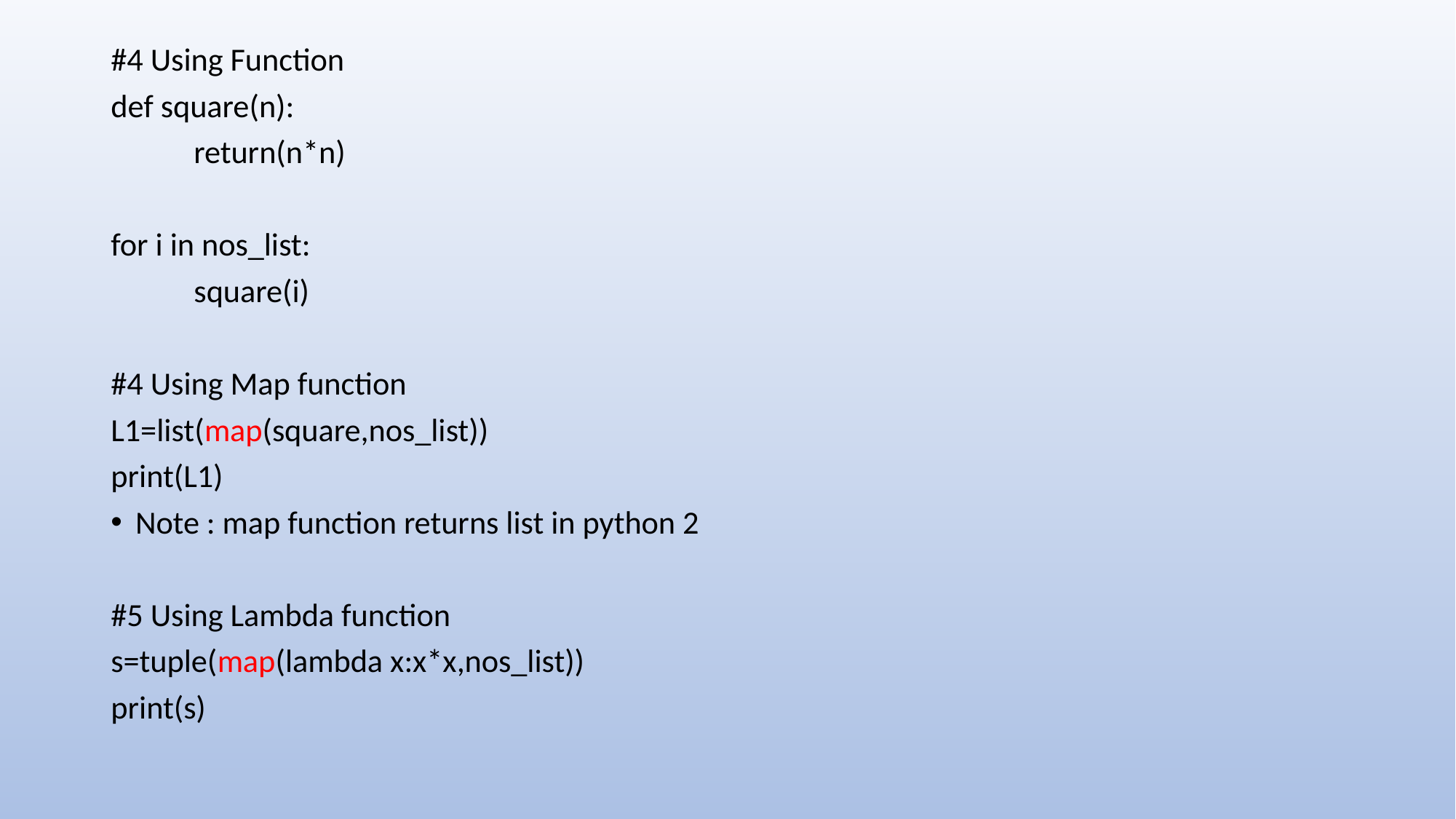

#4 Using Function
def square(n):
	return(n*n)

for i in nos_list:
	square(i)

#4 Using Map function
L1=list(map(square,nos_list))
print(L1)
Note : map function returns list in python 2

#5 Using Lambda function
s=tuple(map(lambda x:x*x,nos_list))
print(s)